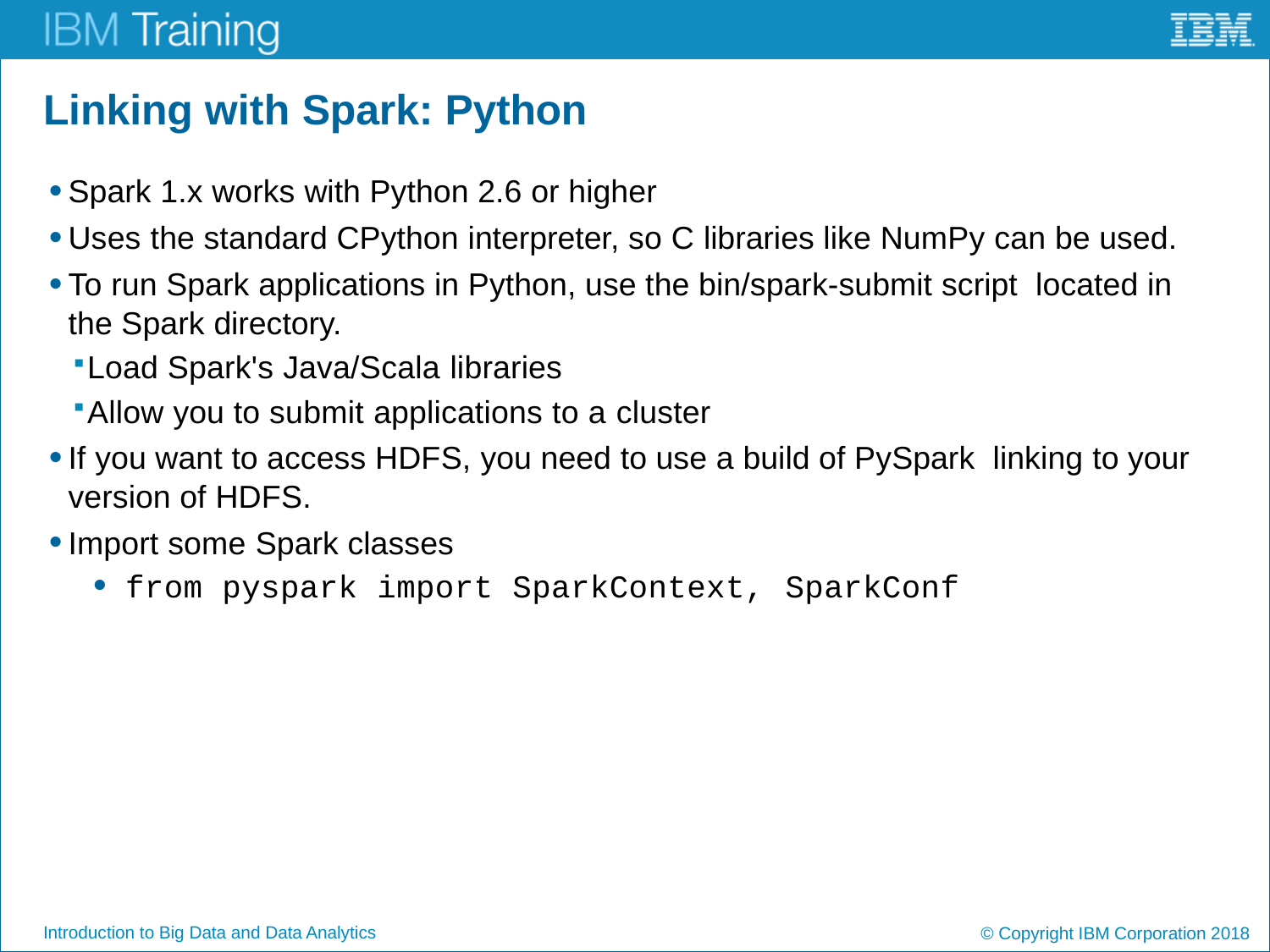

# Linking with Spark: Python
Spark 1.x works with Python 2.6 or higher
Uses the standard CPython interpreter, so C libraries like NumPy can be used.
To run Spark applications in Python, use the bin/spark-submit script  located in the Spark directory.
Load Spark's Java/Scala libraries
Allow you to submit applications to a cluster
If you want to access HDFS, you need to use a build of PySpark  linking to your version of HDFS.
Import some Spark classes
from pyspark import SparkContext, SparkConf